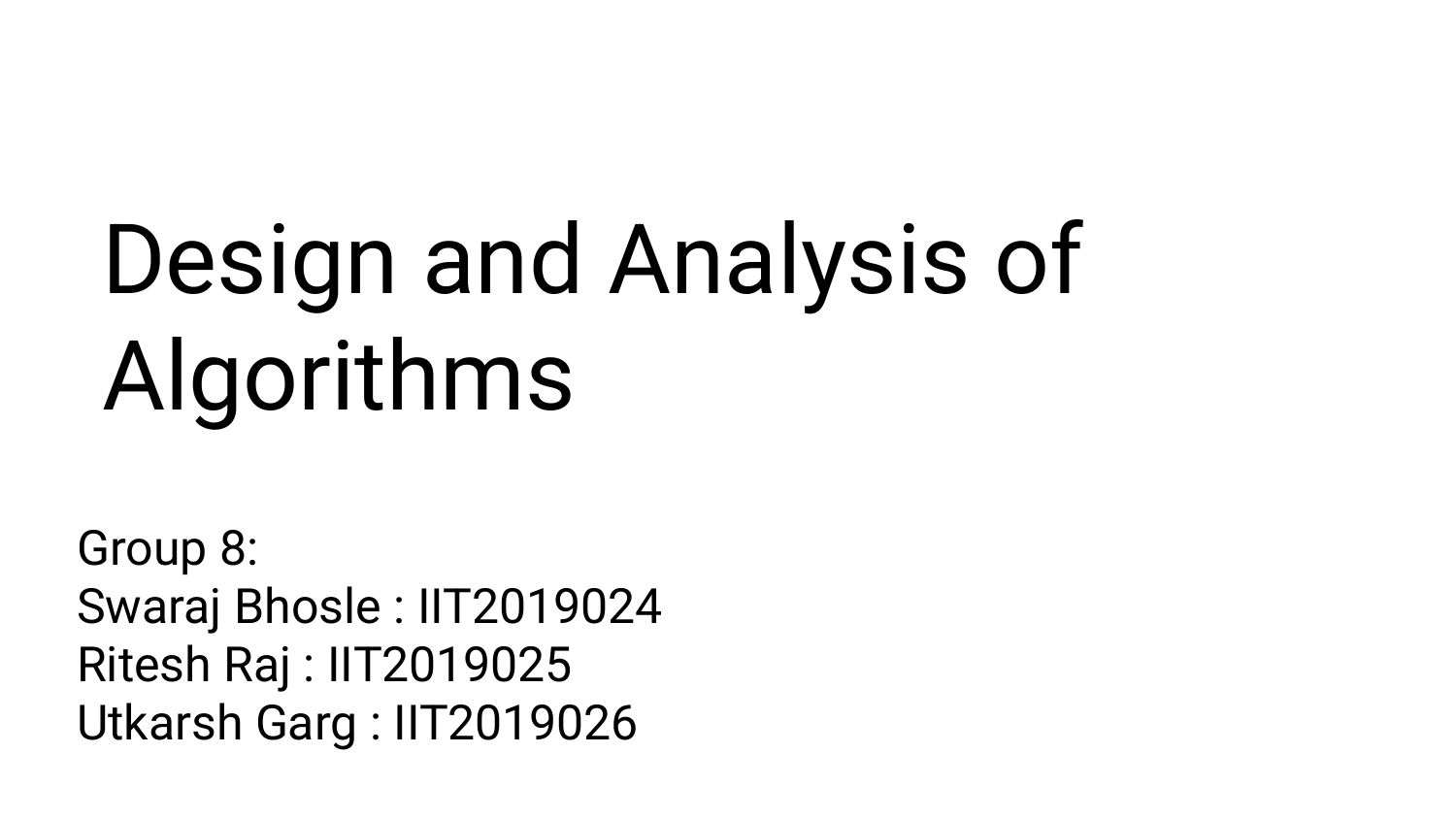

# Design and Analysis of Algorithms

Group 8:
Swaraj Bhosle : IIT2019024
Ritesh Raj : IIT2019025
Utkarsh Garg : IIT2019026